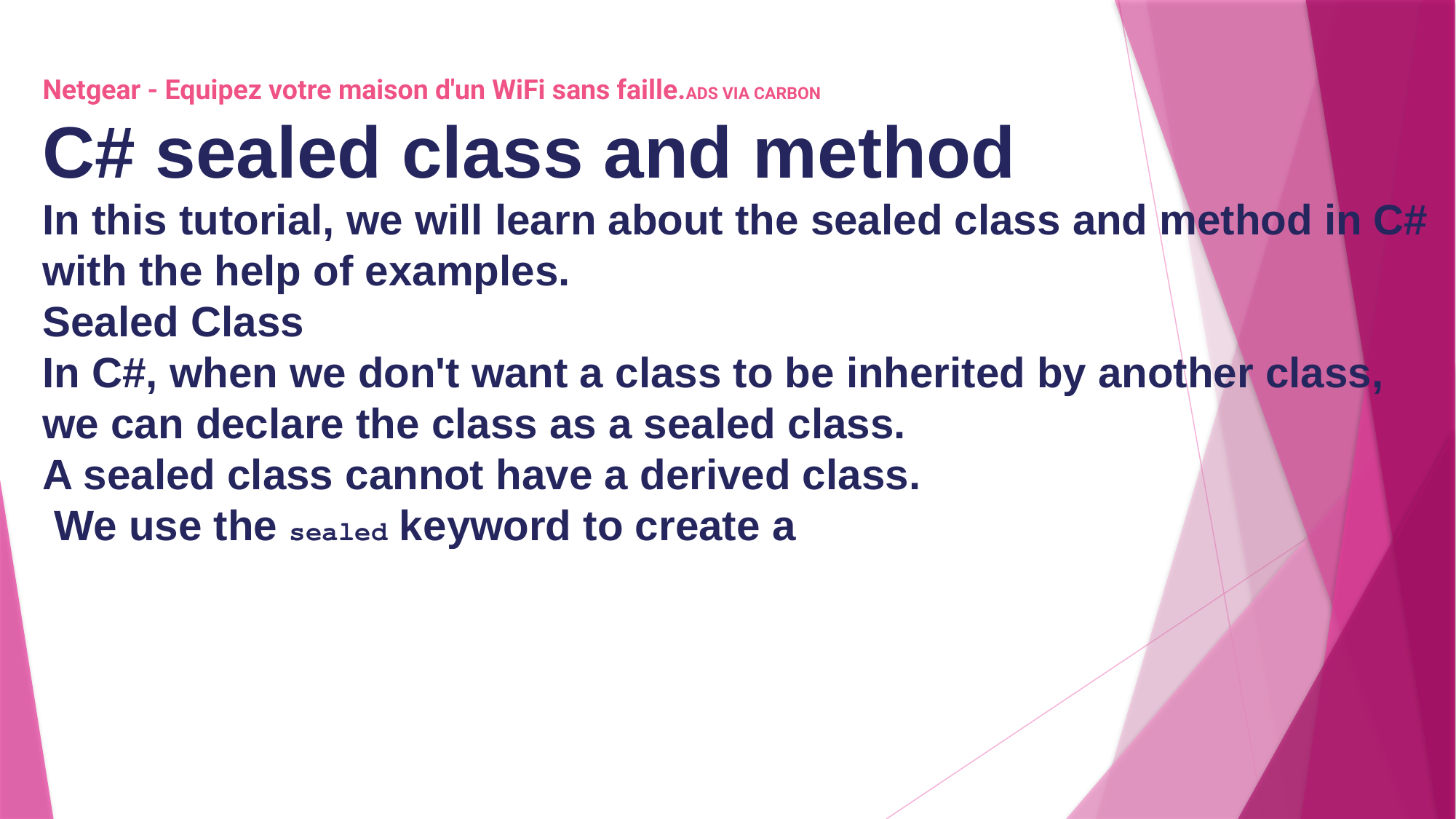

Netgear - Equipez votre maison d'un WiFi sans faille.ADS VIA CARBON
C# sealed class and method
In this tutorial, we will learn about the sealed class and method in C#
with the help of examples.
Sealed Class
In C#, when we don't want a class to be inherited by another class,
we can declare the class as a sealed class.
A sealed class cannot have a derived class.
 We use the sealed keyword to create a